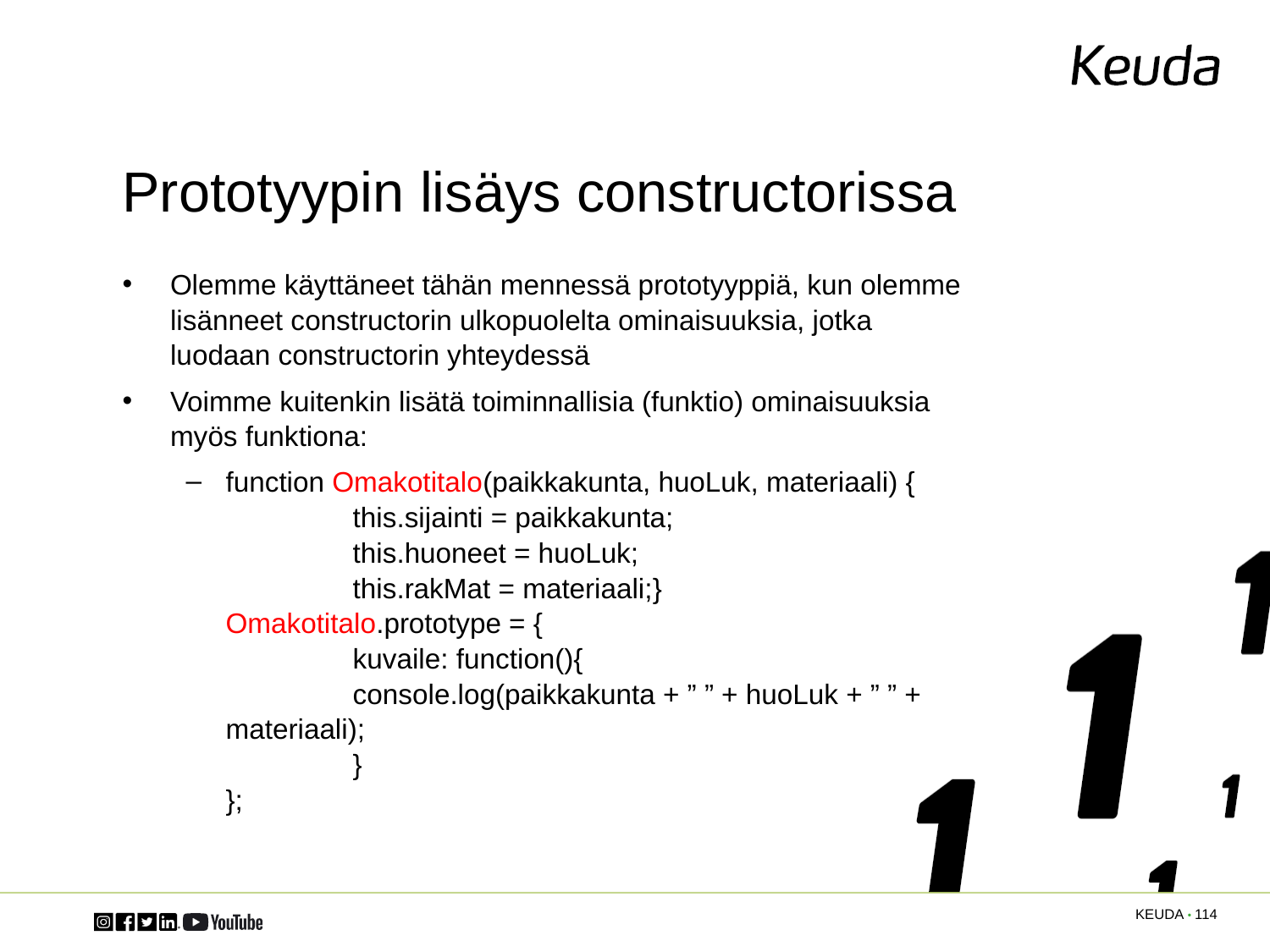

# Prototyypin lisäys constructorissa
Olemme käyttäneet tähän mennessä prototyyppiä, kun olemme lisänneet constructorin ulkopuolelta ominaisuuksia, jotka luodaan constructorin yhteydessä
Voimme kuitenkin lisätä toiminnallisia (funktio) ominaisuuksia myös funktiona:
function Omakotitalo(paikkakunta, huoLuk, materiaali) {  	this.sijainti = paikkakunta;
	this.huoneet = huoLuk;
	this.rakMat = materiaali;}
Omakotitalo.prototype = {
	kuvaile: function(){
	console.log(paikkakunta + ” ” + huoLuk + ” ” + materiaali);
	}
};